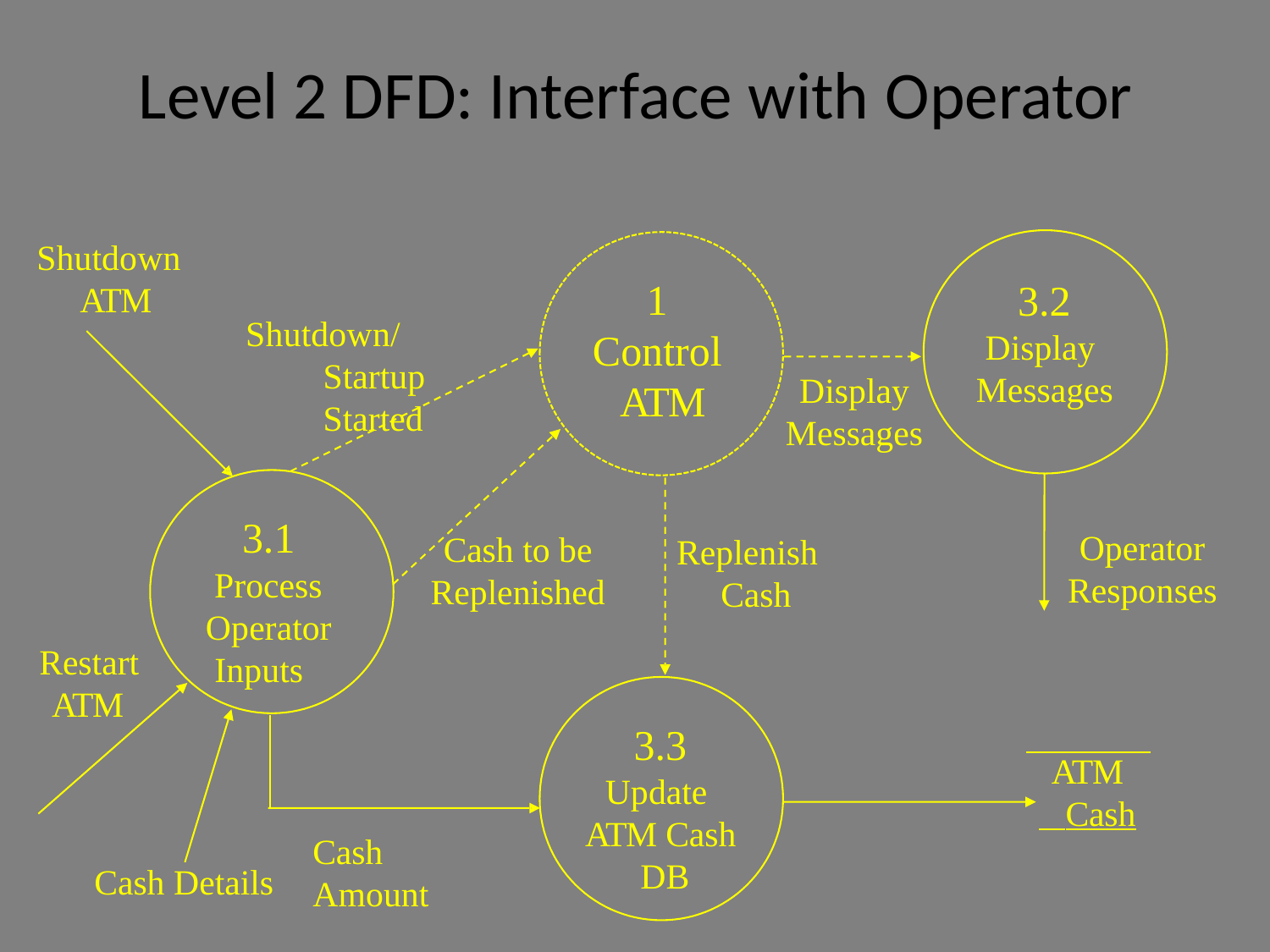

# Level 2 DFD: Interface with Operator

Shutdown  ATM
1
Control  ATM
3.2
Display  Messages
Shutdown/Startup  Started

Display  Messages

3.1
Process  Operator  Inputs
Operator  Responses
Cash to be  Replenished
Replenish  Cash
Restart
ATM

3.3
Update  ATM Cash  DB
ATM
   Cash

Cash Amount
Cash Details